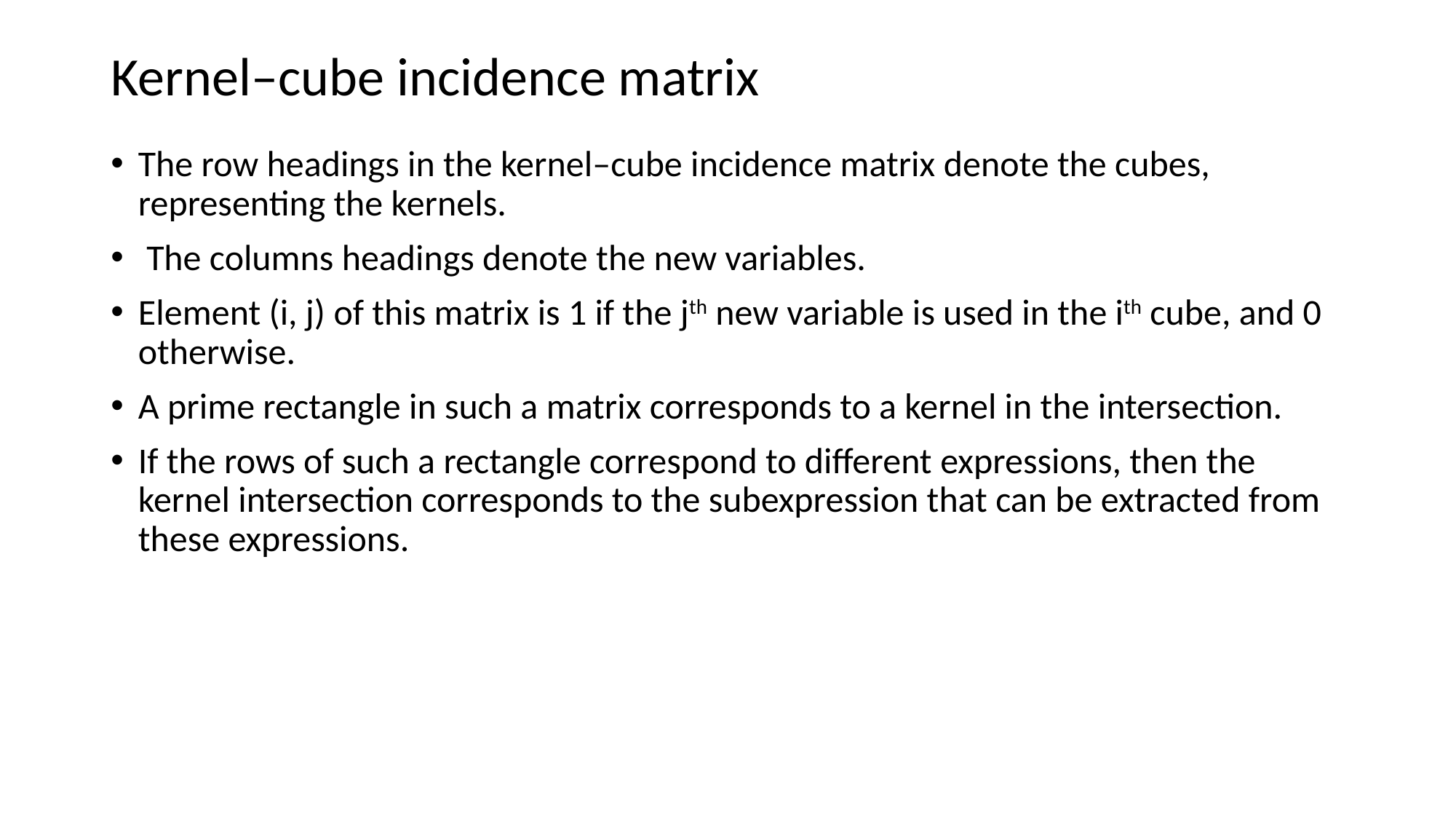

# Kernel–cube incidence matrix
The row headings in the kernel–cube incidence matrix denote the cubes, representing the kernels.
 The columns headings denote the new variables.
Element (i, j) of this matrix is 1 if the jth new variable is used in the ith cube, and 0 otherwise.
A prime rectangle in such a matrix corresponds to a kernel in the intersection.
If the rows of such a rectangle correspond to different expressions, then the kernel intersection corresponds to the subexpression that can be extracted from these expressions.